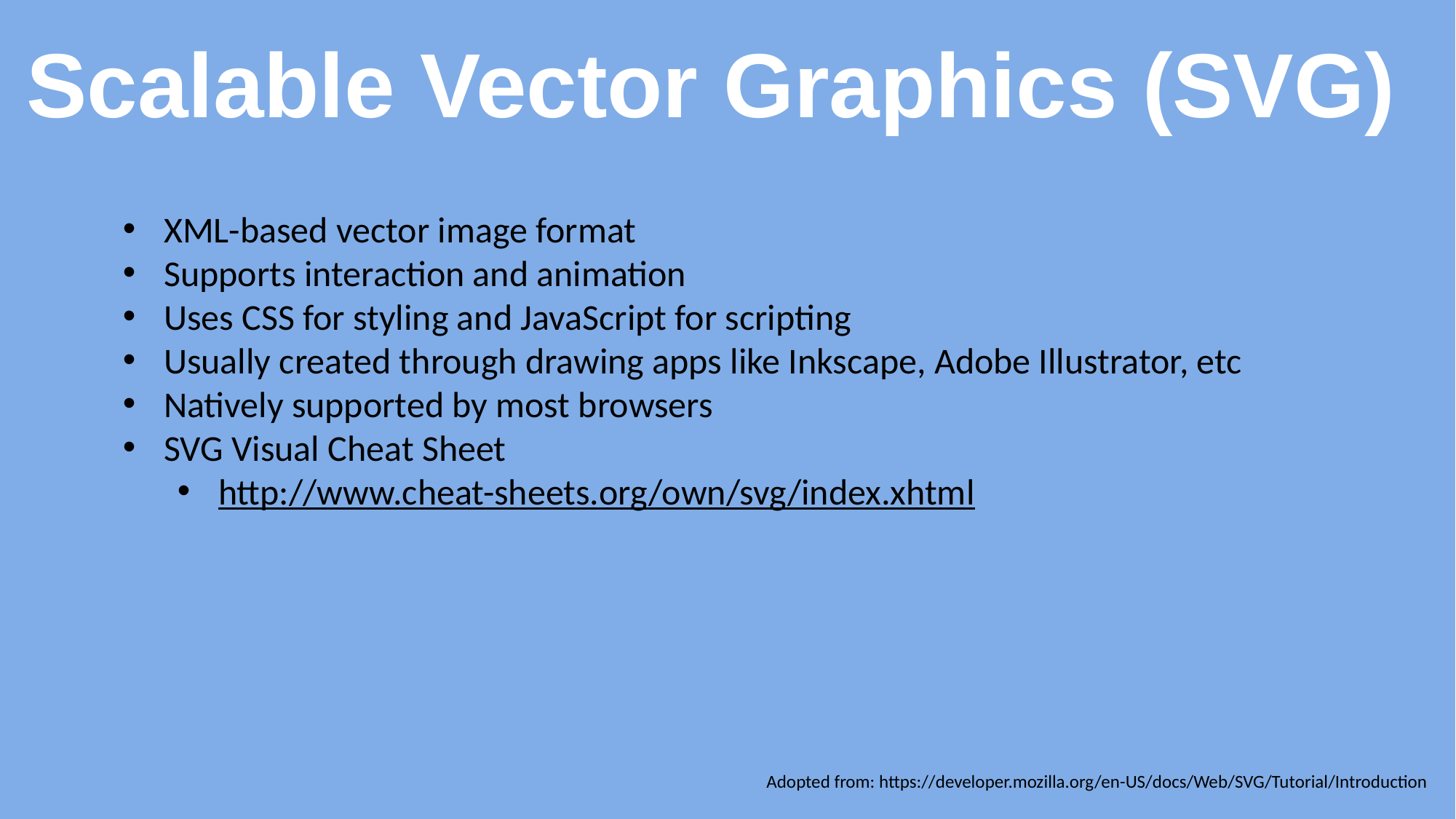

Scalable Vector Graphics (SVG)
XML-based vector image format
Supports interaction and animation
Uses CSS for styling and JavaScript for scripting
Usually created through drawing apps like Inkscape, Adobe Illustrator, etc
Natively supported by most browsers
SVG Visual Cheat Sheet
http://www.cheat-sheets.org/own/svg/index.xhtml
Adopted from: https://developer.mozilla.org/en-US/docs/Web/SVG/Tutorial/Introduction